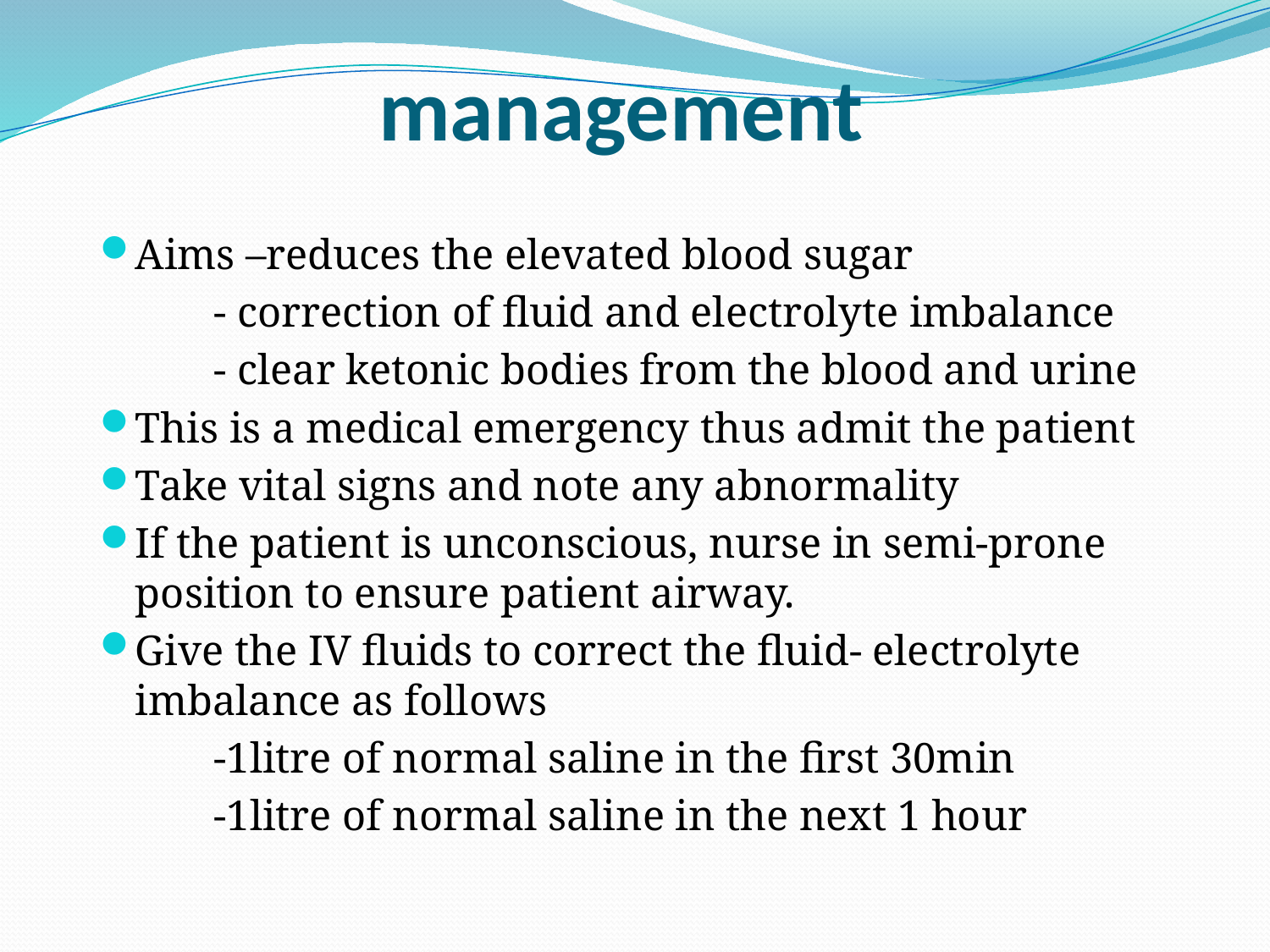

# management
Aims –reduces the elevated blood sugar
	- correction of fluid and electrolyte imbalance
	- clear ketonic bodies from the blood and urine
This is a medical emergency thus admit the patient
Take vital signs and note any abnormality
If the patient is unconscious, nurse in semi-prone position to ensure patient airway.
Give the IV fluids to correct the fluid- electrolyte imbalance as follows
	-1litre of normal saline in the first 30min
	-1litre of normal saline in the next 1 hour